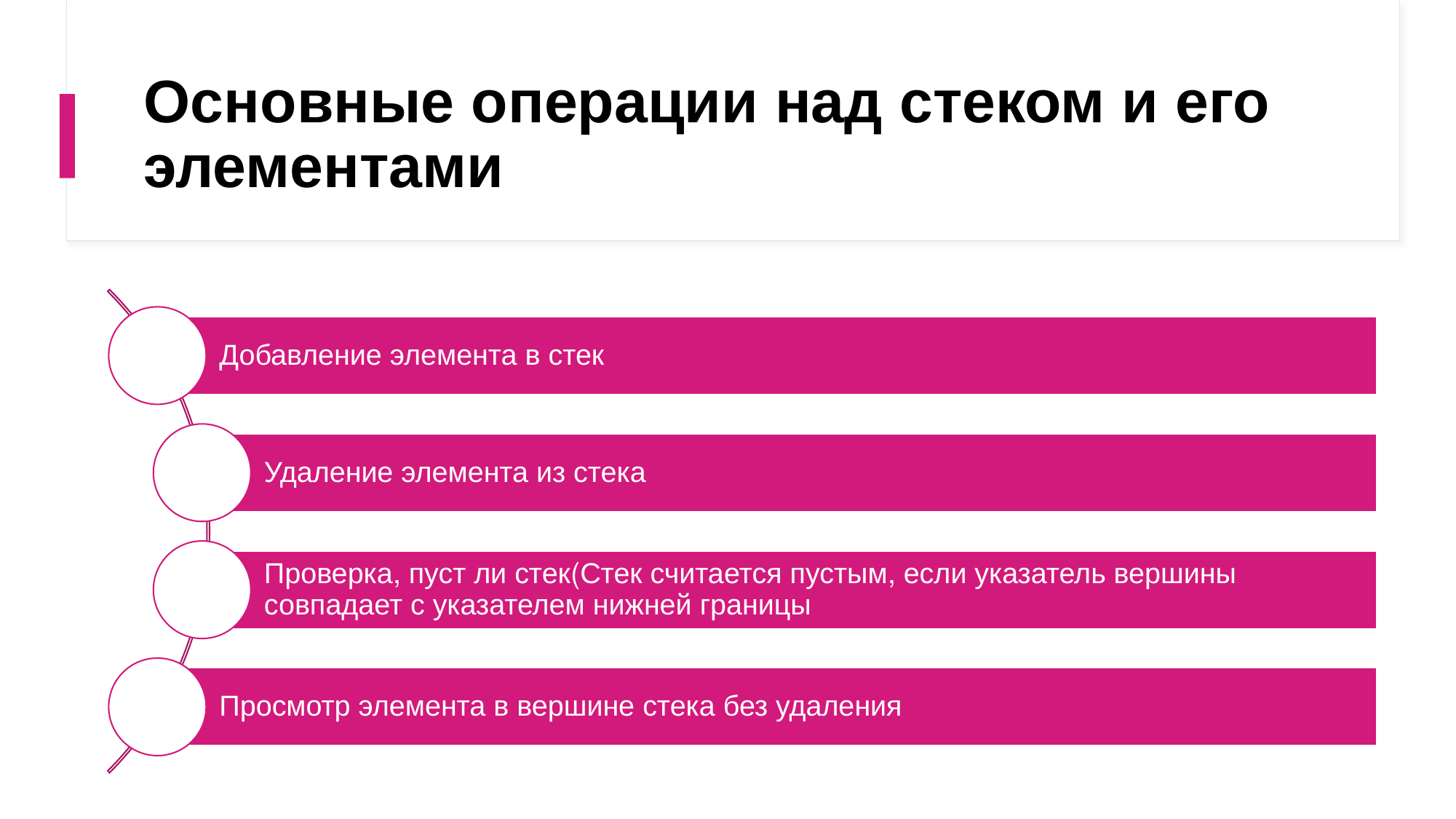

# Основные операции над стеком и его элементами
Добавление элемента в стек
Удаление элемента из стека
Проверка, пуст ли стек(Стек считается пустым, если указатель вершины совпадает с указателем нижней границы
Просмотр элемента в вершине стека без удаления